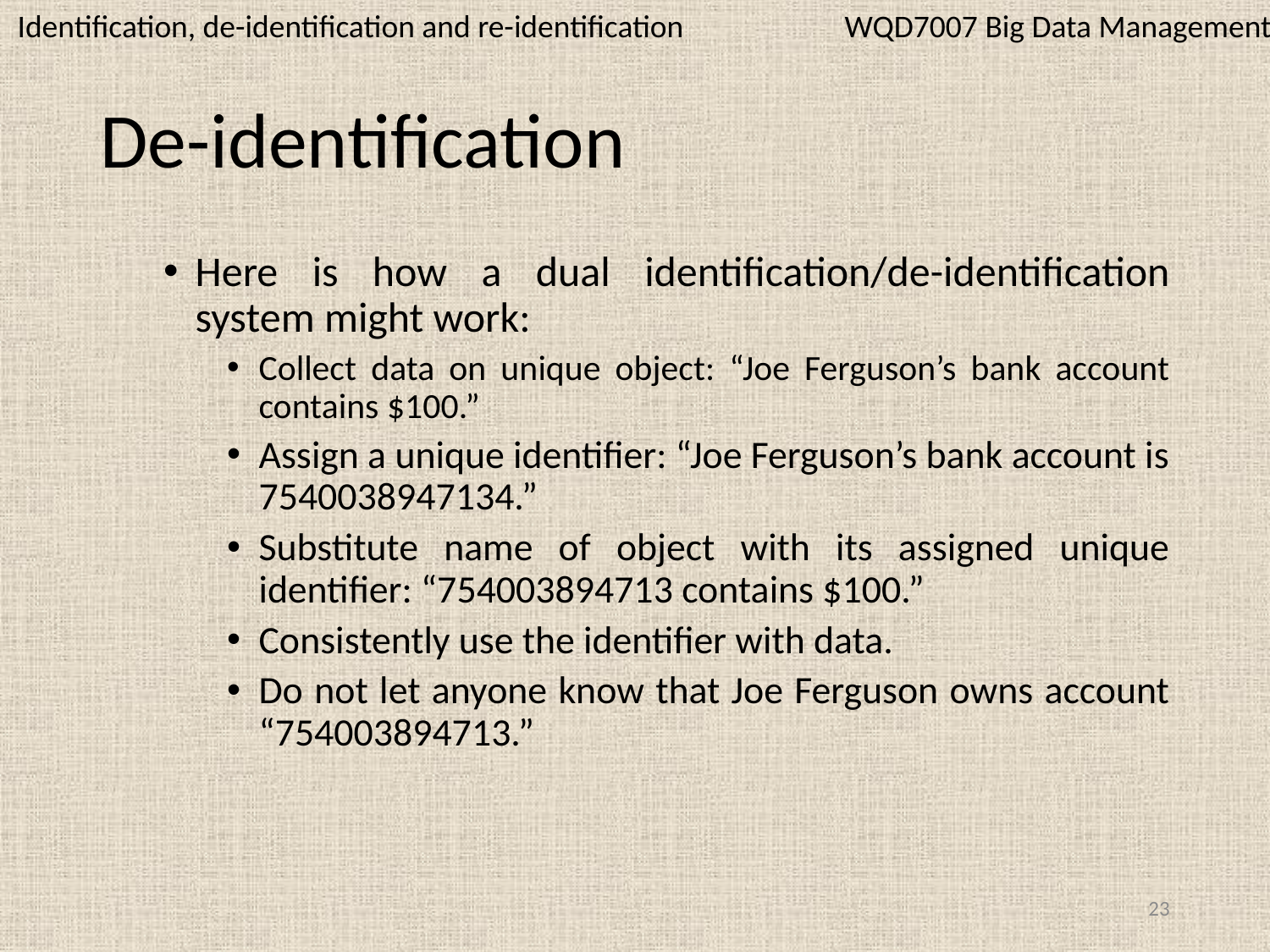

WQD7007 Big Data Management
Identification, de-identification and re-identification
# De-identification
Here is how a dual identification/de-identification system might work:
Collect data on unique object: “Joe Ferguson’s bank account contains $100.”
Assign a unique identifier: “Joe Ferguson’s bank account is 7540038947134.”
Substitute name of object with its assigned unique identifier: “754003894713 contains $100.”
Consistently use the identifier with data.
Do not let anyone know that Joe Ferguson owns account “754003894713.”

23